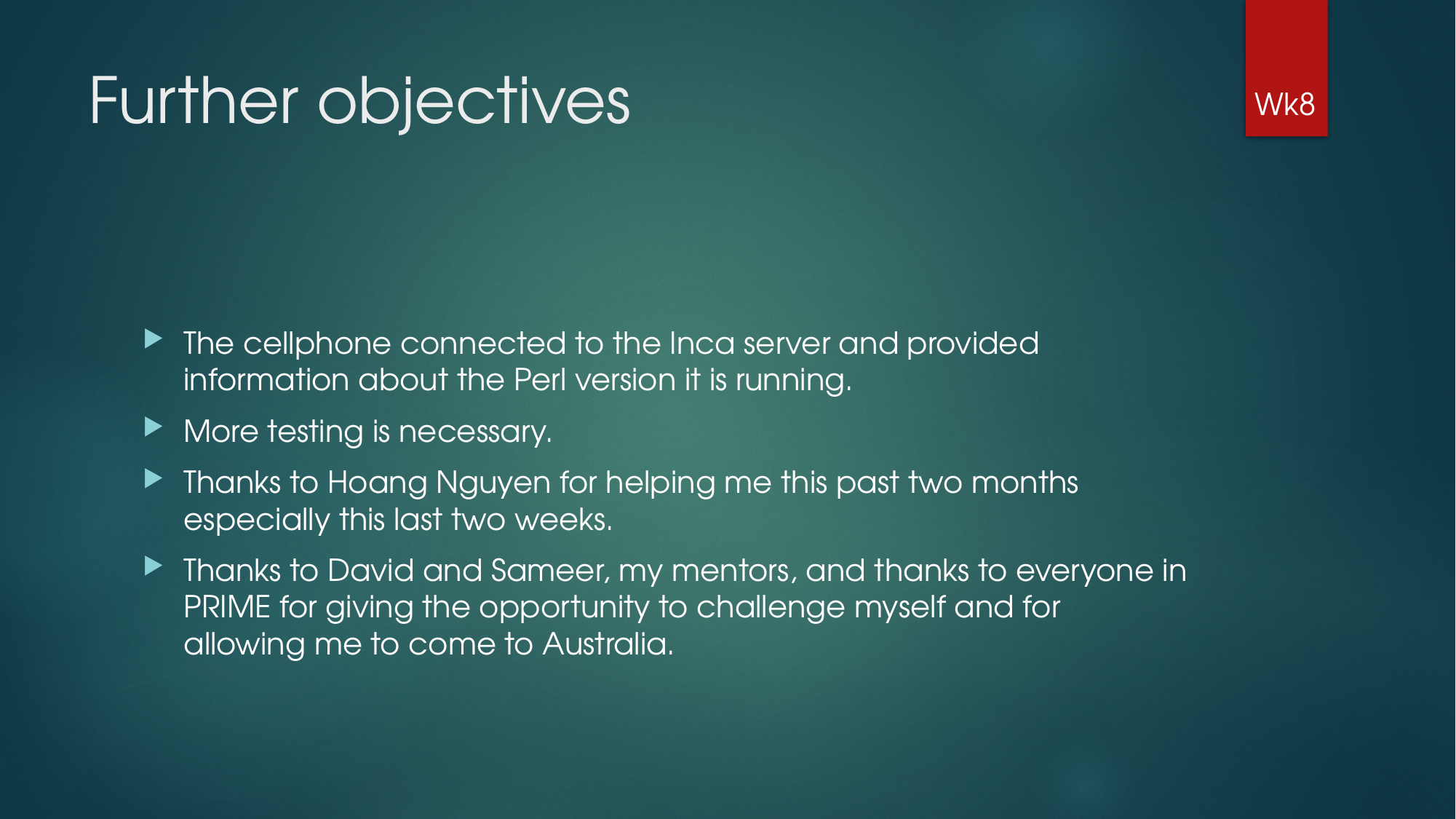

# Further objectives
Wk8
The cellphone connected to the Inca server and provided information about the Perl version it is running.
More testing is necessary.
Thanks to Hoang Nguyen for helping me this past two months especially this last two weeks.
Thanks to David and Sameer, my mentors, and thanks to everyone in PRIME for giving the opportunity to challenge myself and for allowing me to come to Australia.